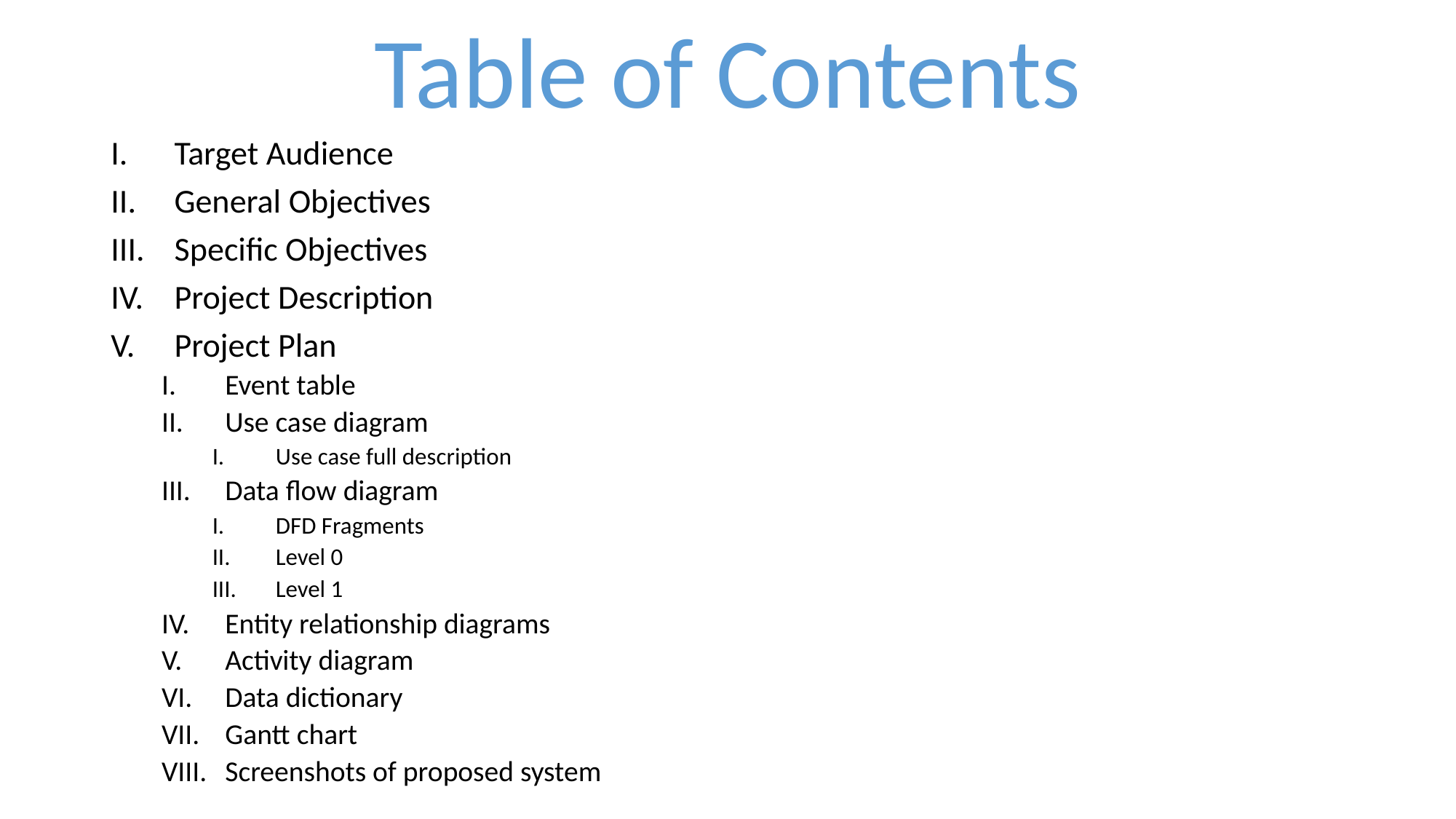

# Table of Contents
Target Audience
General Objectives
Specific Objectives
Project Description
Project Plan
Event table
Use case diagram
Use case full description
Data flow diagram
DFD Fragments
Level 0
Level 1
Entity relationship diagrams
Activity diagram
Data dictionary
Gantt chart
Screenshots of proposed system